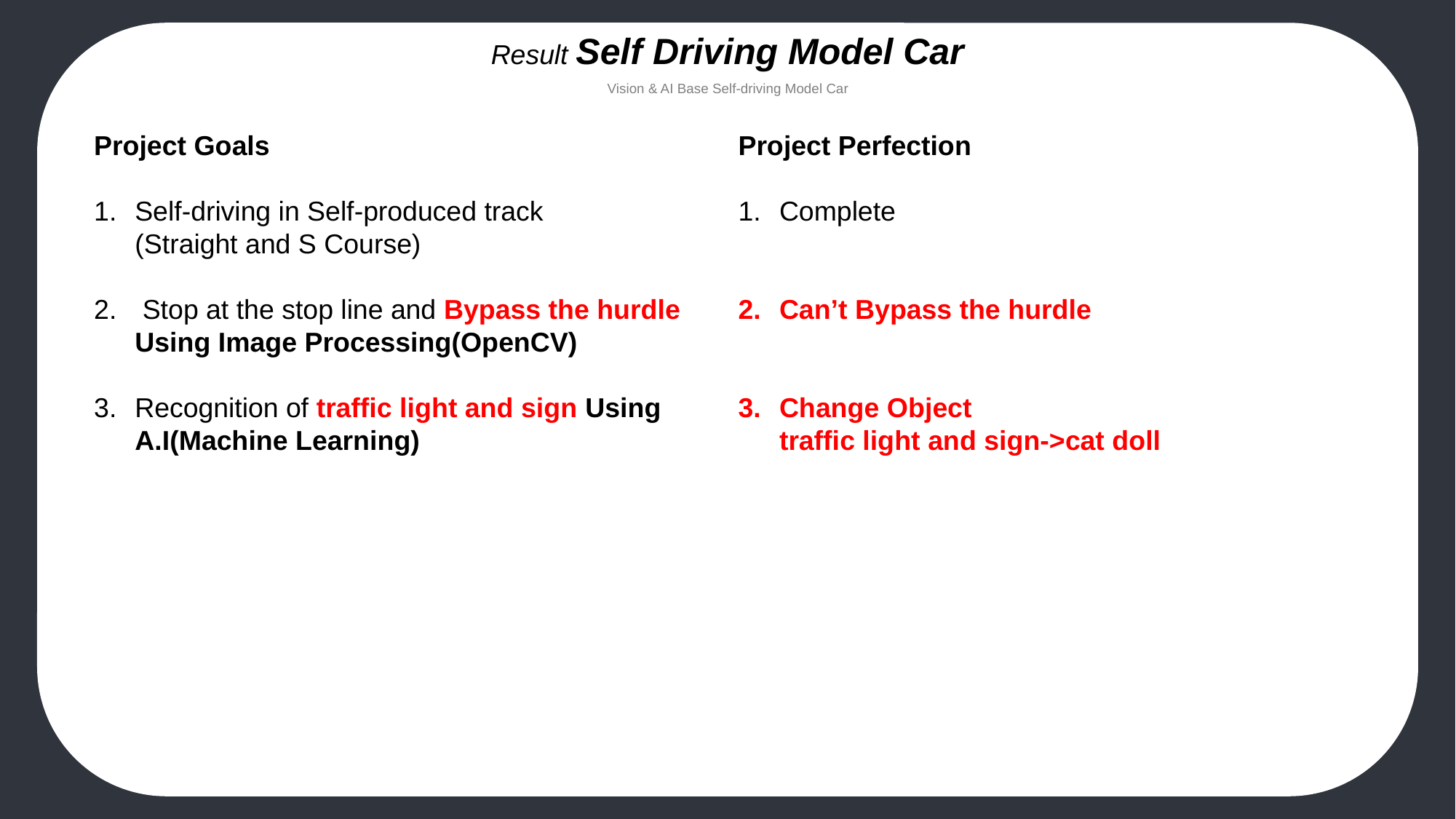

Result Self Driving Model Car
Vision & AI Base Self-driving Model Car
Project Goals

Self-driving in Self-produced track
(Straight and S Course)

 Stop at the stop line and Bypass the hurdle Using Image Processing(OpenCV)

Recognition of traffic light and sign Using A.I(Machine Learning)

Project Perfection

Complete

Can’t Bypass the hurdle

Change Object
traffic light and sign->cat doll